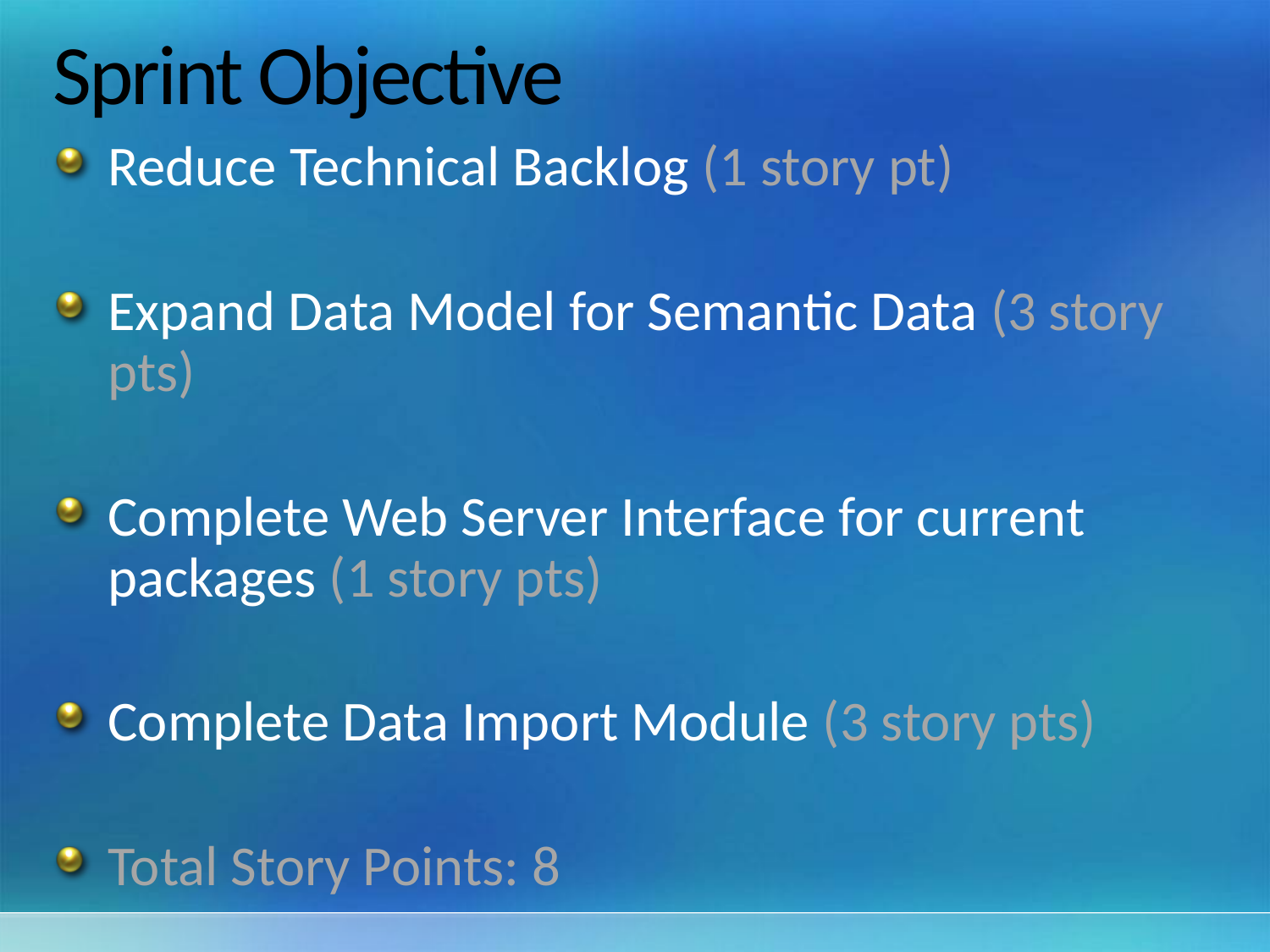

# Sprint Objective
Reduce Technical Backlog (1 story pt)

Expand Data Model for Semantic Data (3 story pts)

Complete Web Server Interface for current packages (1 story pts)

Complete Data Import Module (3 story pts)

Total Story Points: 8